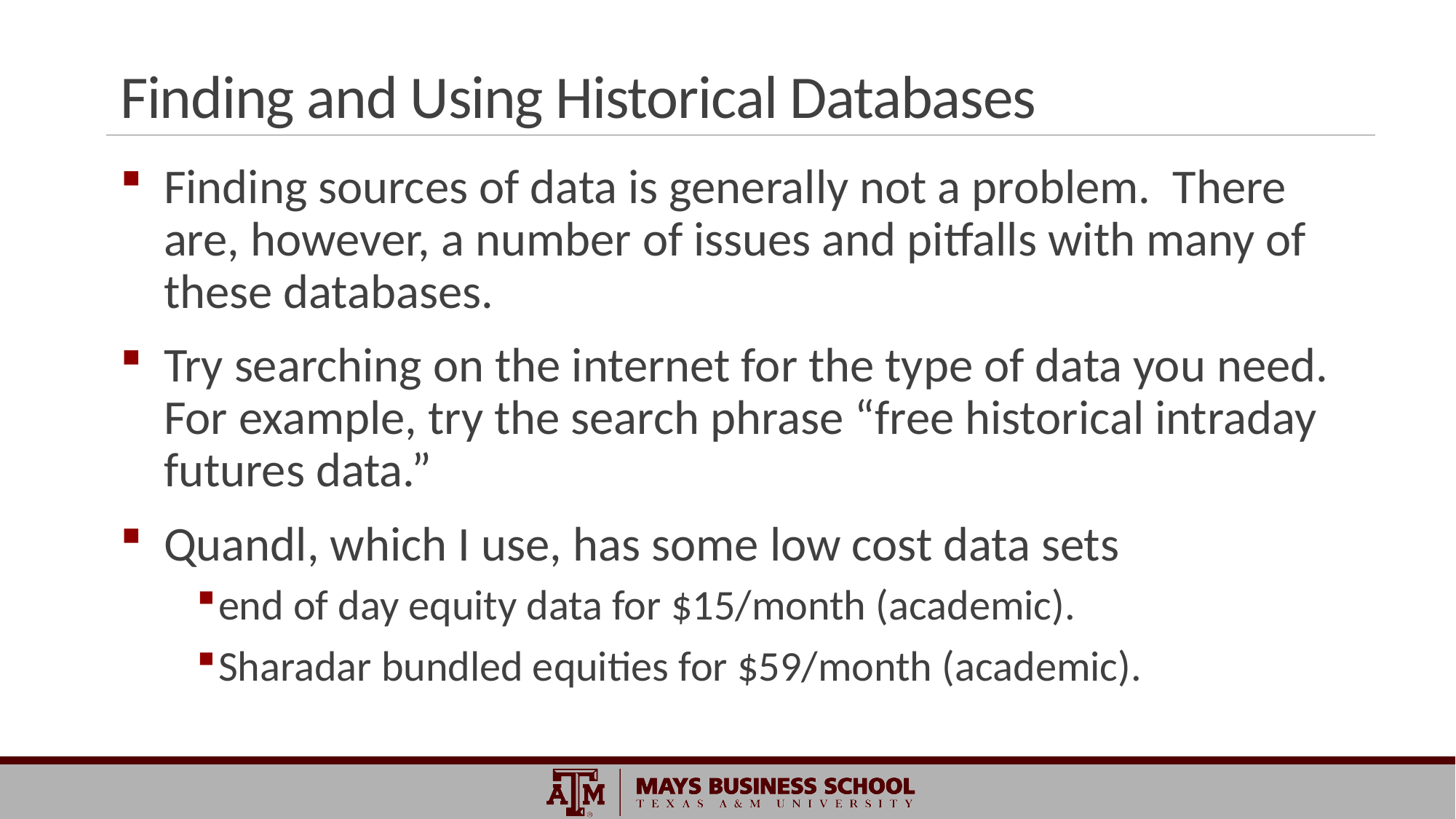

# Finding and Using Historical Databases
Finding sources of data is generally not a problem.  There are, however, a number of issues and pitfalls with many of these databases.
Try searching on the internet for the type of data you need.  For example, try the search phrase “free historical intraday futures data.”
Quandl, which I use, has some low cost data sets
end of day equity data for $15/month (academic).
Sharadar bundled equities for $59/month (academic).